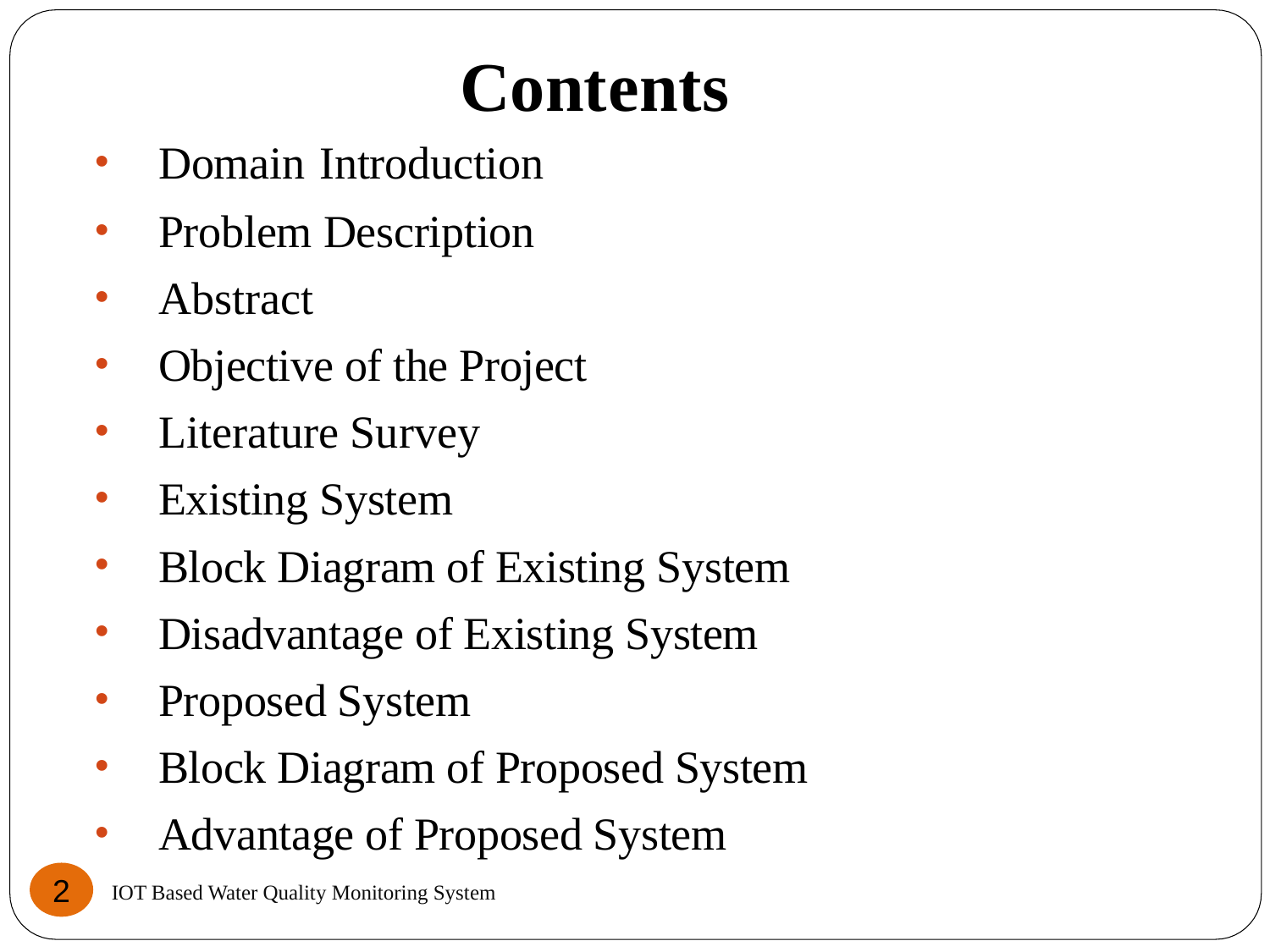

# Contents
Domain Introduction
Problem Description
Abstract
Objective of the Project
Literature Survey
Existing System
Block Diagram of Existing System
Disadvantage of Existing System
Proposed System
Block Diagram of Proposed System
Advantage of Proposed System

2
IOT Based Water Quality Monitoring System